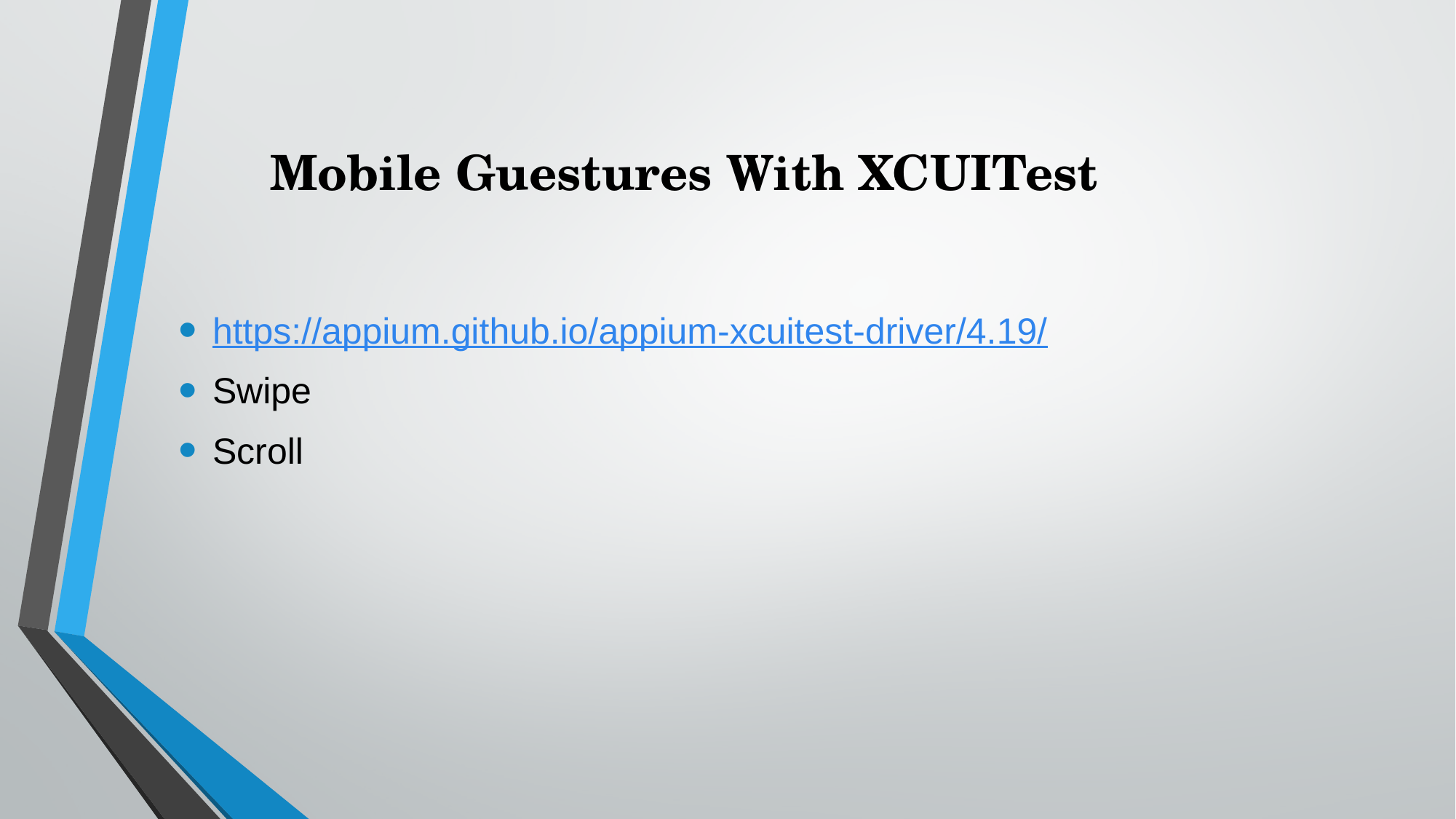

# Mobile Guestures With XCUITest
https://appium.github.io/appium-xcuitest-driver/4.19/
Swipe
Scroll